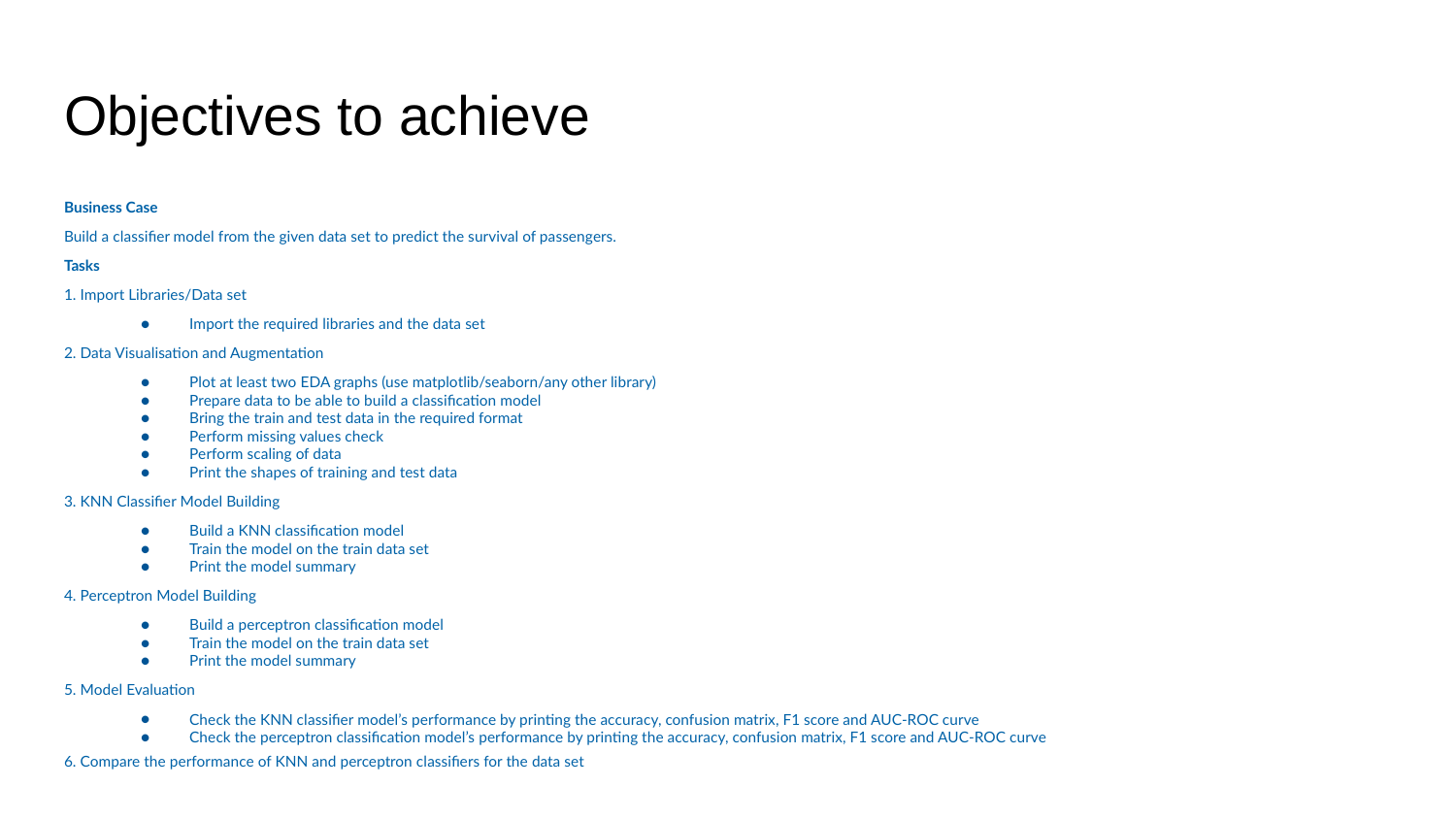

# Objectives to achieve
Business Case
Build a classifier model from the given data set to predict the survival of passengers.
Tasks
1. Import Libraries/Data set
Import the required libraries and the data set
2. Data Visualisation and Augmentation
Plot at least two EDA graphs (use matplotlib/seaborn/any other library)
Prepare data to be able to build a classification model
Bring the train and test data in the required format
Perform missing values check
Perform scaling of data
Print the shapes of training and test data
3. KNN Classifier Model Building
Build a KNN classification model
Train the model on the train data set
Print the model summary
4. Perceptron Model Building
Build a perceptron classification model
Train the model on the train data set
Print the model summary
5. Model Evaluation
Check the KNN classifier model’s performance by printing the accuracy, confusion matrix, F1 score and AUC-ROC curve
Check the perceptron classification model’s performance by printing the accuracy, confusion matrix, F1 score and AUC-ROC curve
6. Compare the performance of KNN and perceptron classifiers for the data set